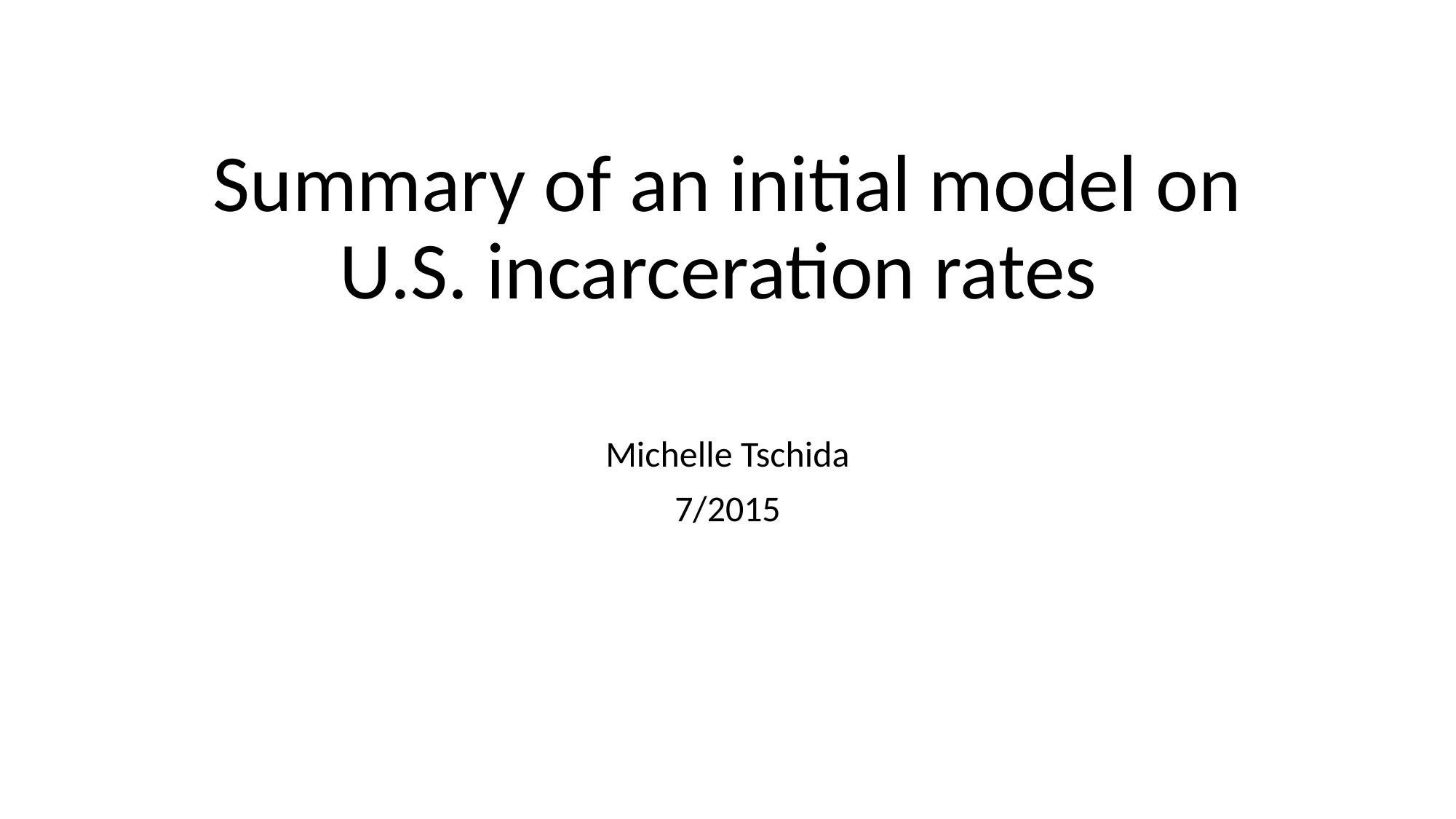

# Summary of an initial model on U.S. incarceration rates
Michelle Tschida
7/2015